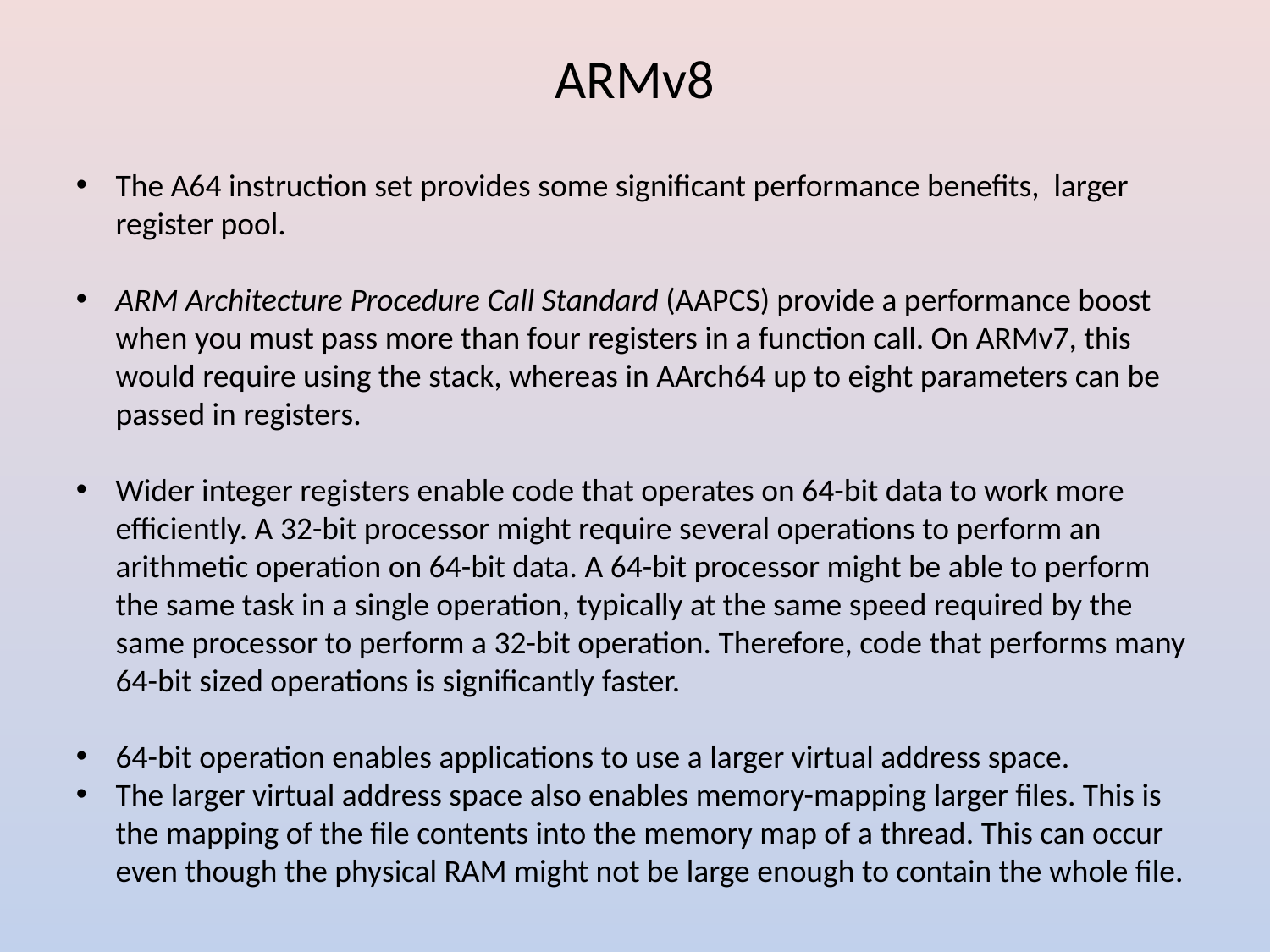

# ARMv8
The A64 instruction set provides some significant performance benefits,  larger register pool.

ARM Architecture Procedure Call Standard (AAPCS) provide a performance boost when you must pass more than four registers in a function call. On ARMv7, this would require using the stack, whereas in AArch64 up to eight parameters can be passed in registers.

Wider integer registers enable code that operates on 64-bit data to work more efficiently. A 32-bit processor might require several operations to perform an arithmetic operation on 64-bit data. A 64-bit processor might be able to perform the same task in a single operation, typically at the same speed required by the same processor to perform a 32-bit operation. Therefore, code that performs many 64-bit sized operations is significantly faster.

64-bit operation enables applications to use a larger virtual address space.
The larger virtual address space also enables memory-mapping larger files. This is the mapping of the file contents into the memory map of a thread. This can occur even though the physical RAM might not be large enough to contain the whole file.